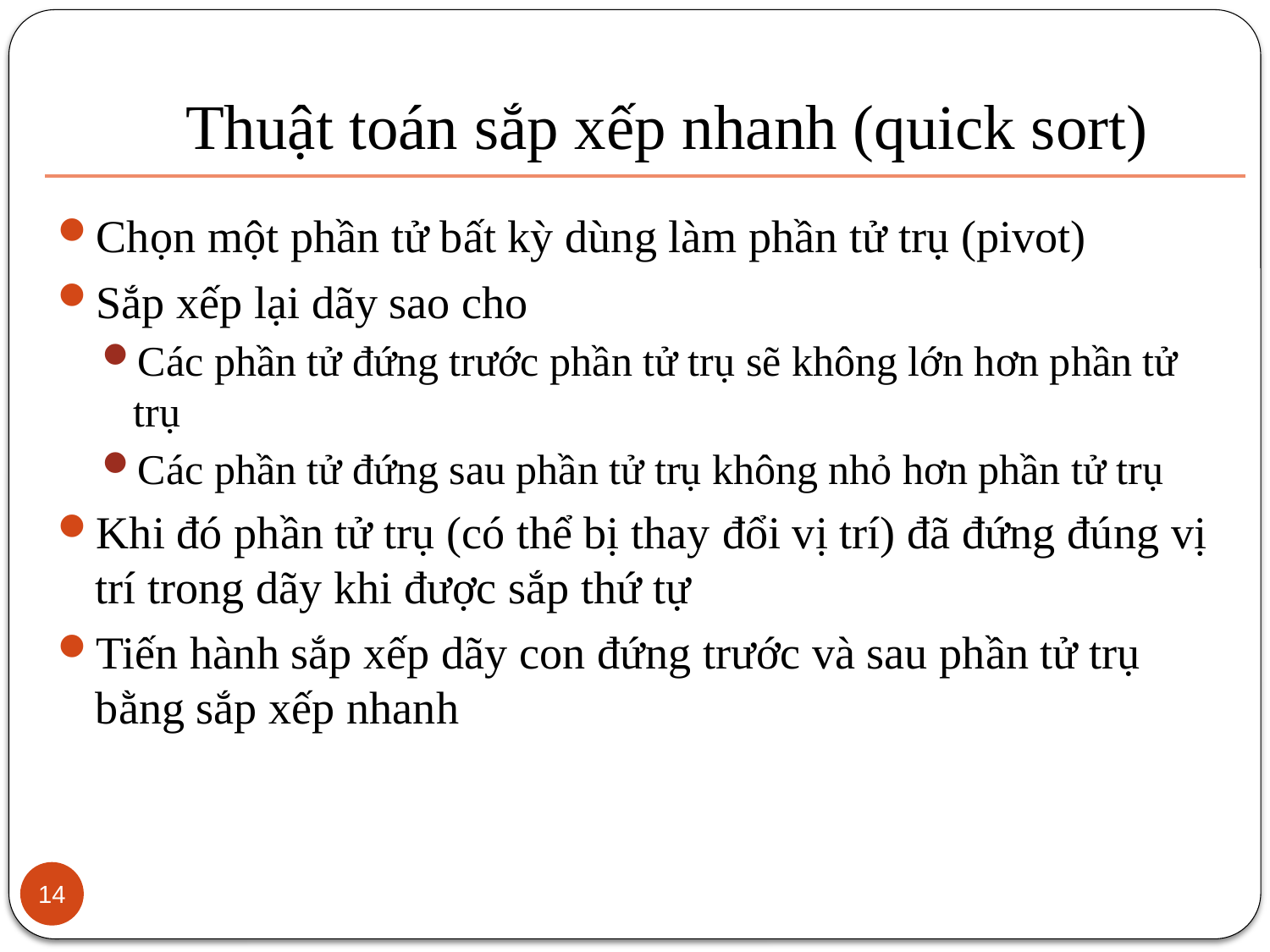

# Thuật toán sắp xếp nhanh (quick sort)
Chọn một phần tử bất kỳ dùng làm phần tử trụ (pivot)
Sắp xếp lại dãy sao cho
Các phần tử đứng trước phần tử trụ sẽ không lớn hơn phần tử trụ
Các phần tử đứng sau phần tử trụ không nhỏ hơn phần tử trụ
Khi đó phần tử trụ (có thể bị thay đổi vị trí) đã đứng đúng vị trí trong dãy khi được sắp thứ tự
Tiến hành sắp xếp dãy con đứng trước và sau phần tử trụ bằng sắp xếp nhanh
14